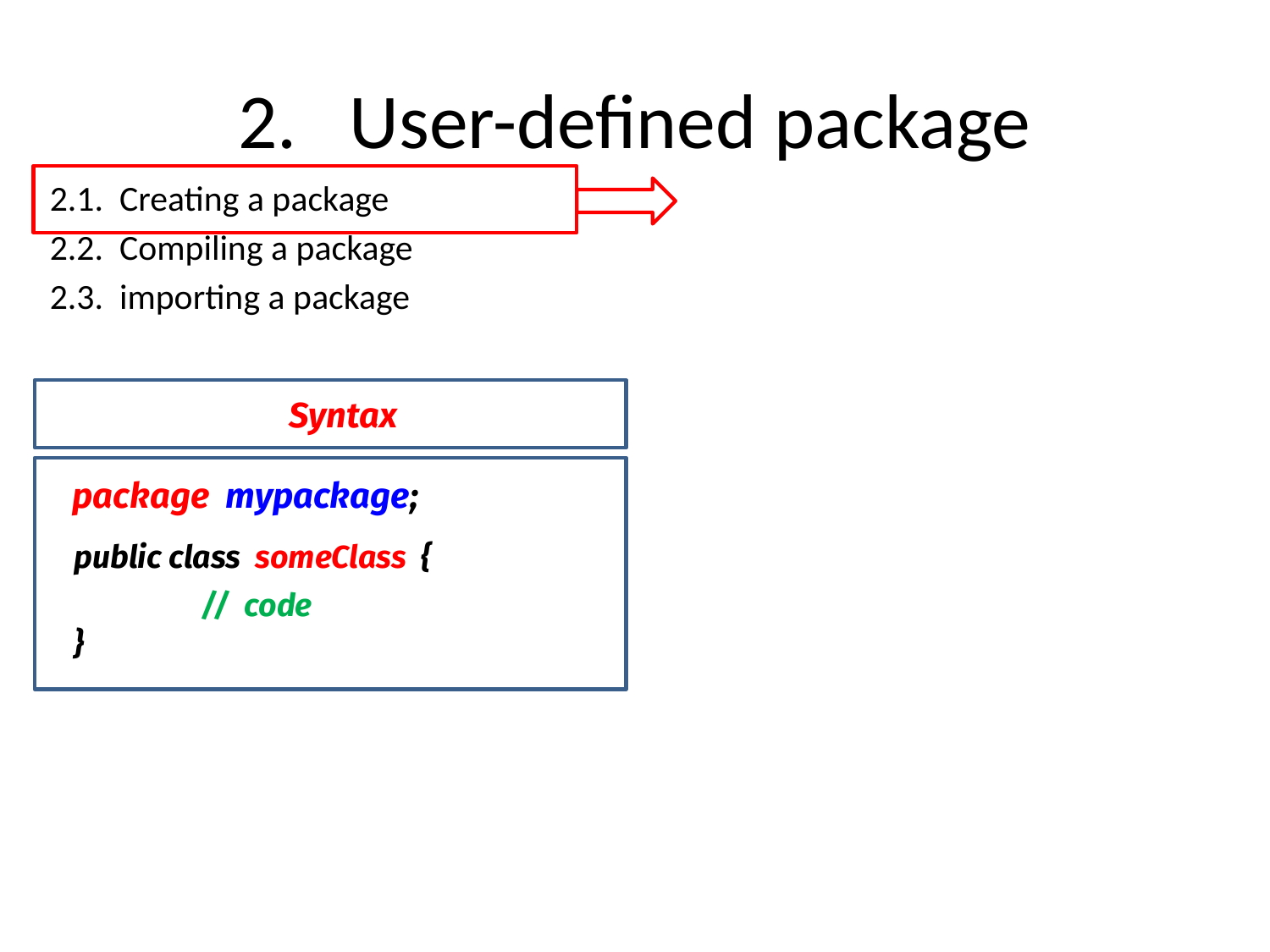

# 2.   User-defined package

2.1.  Creating a package
2.2.  Compiling a package
2.3.  importing a package

Syntax
package  mypackage;

public class  someClass  {
	//  code
}